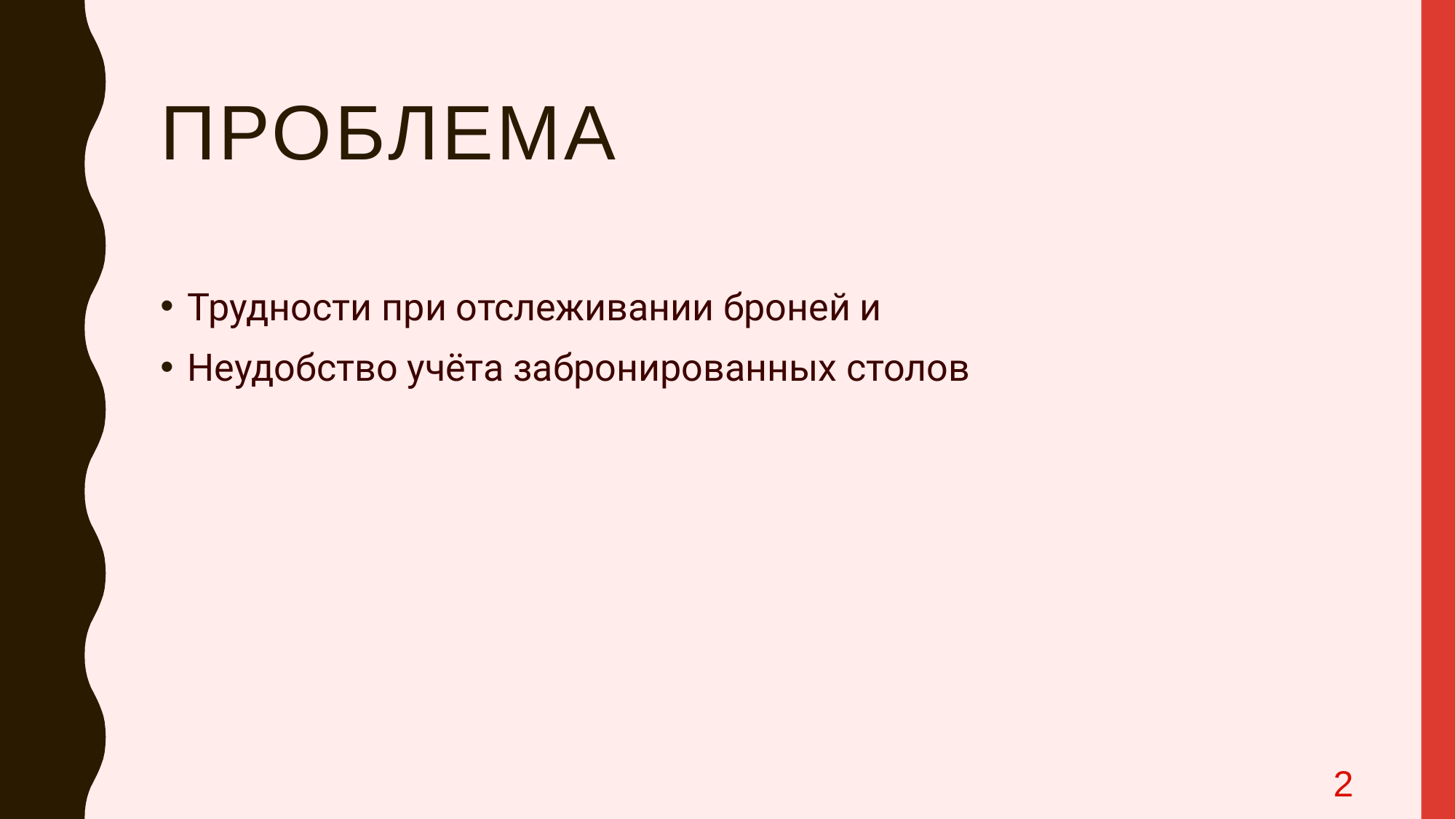

# Проблема
Трудности при отслеживании броней и
Неудобство учёта забронированных столов
2